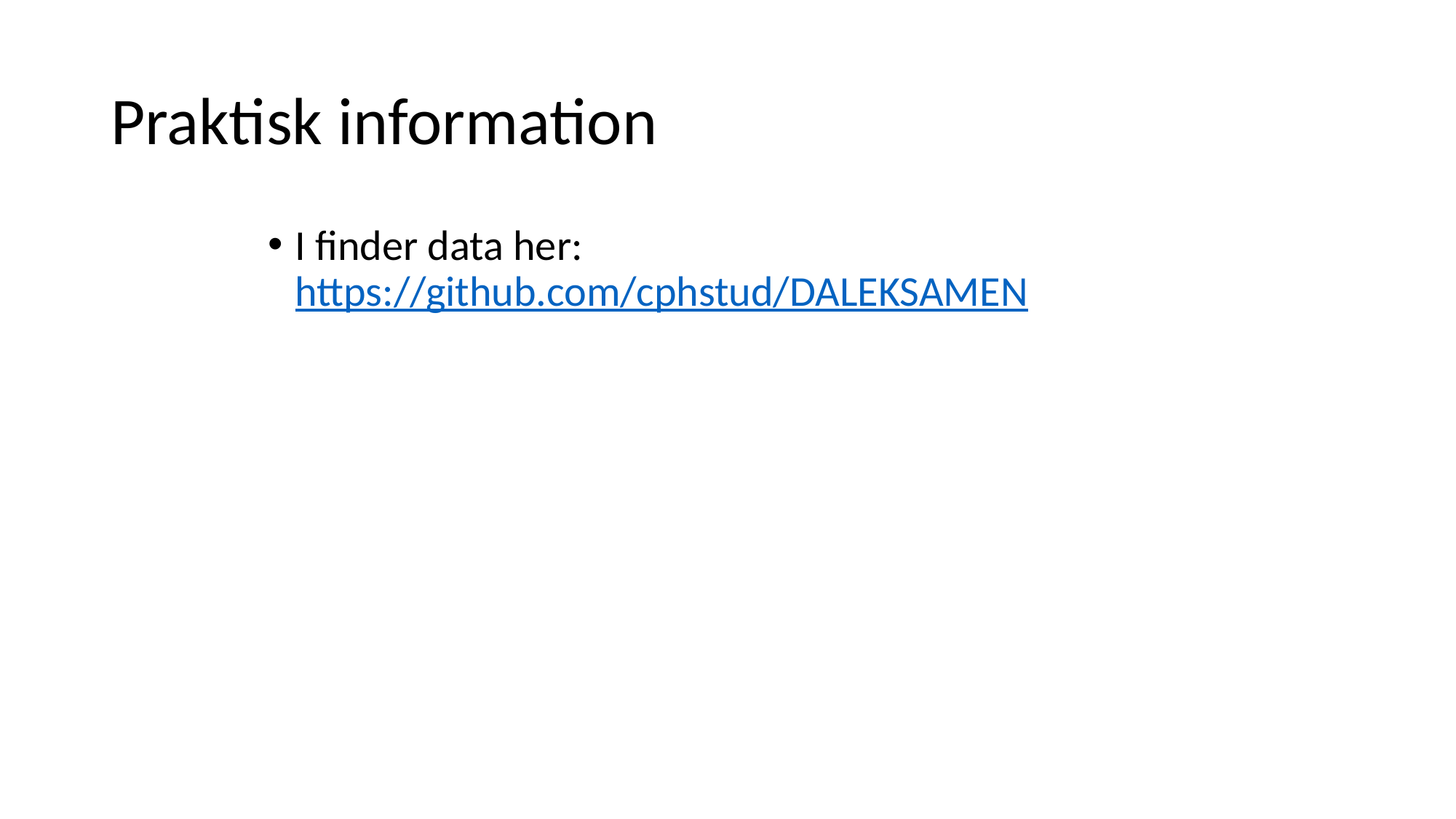

# Praktisk information
I finder data her: https://github.com/cphstud/DALEKSAMEN